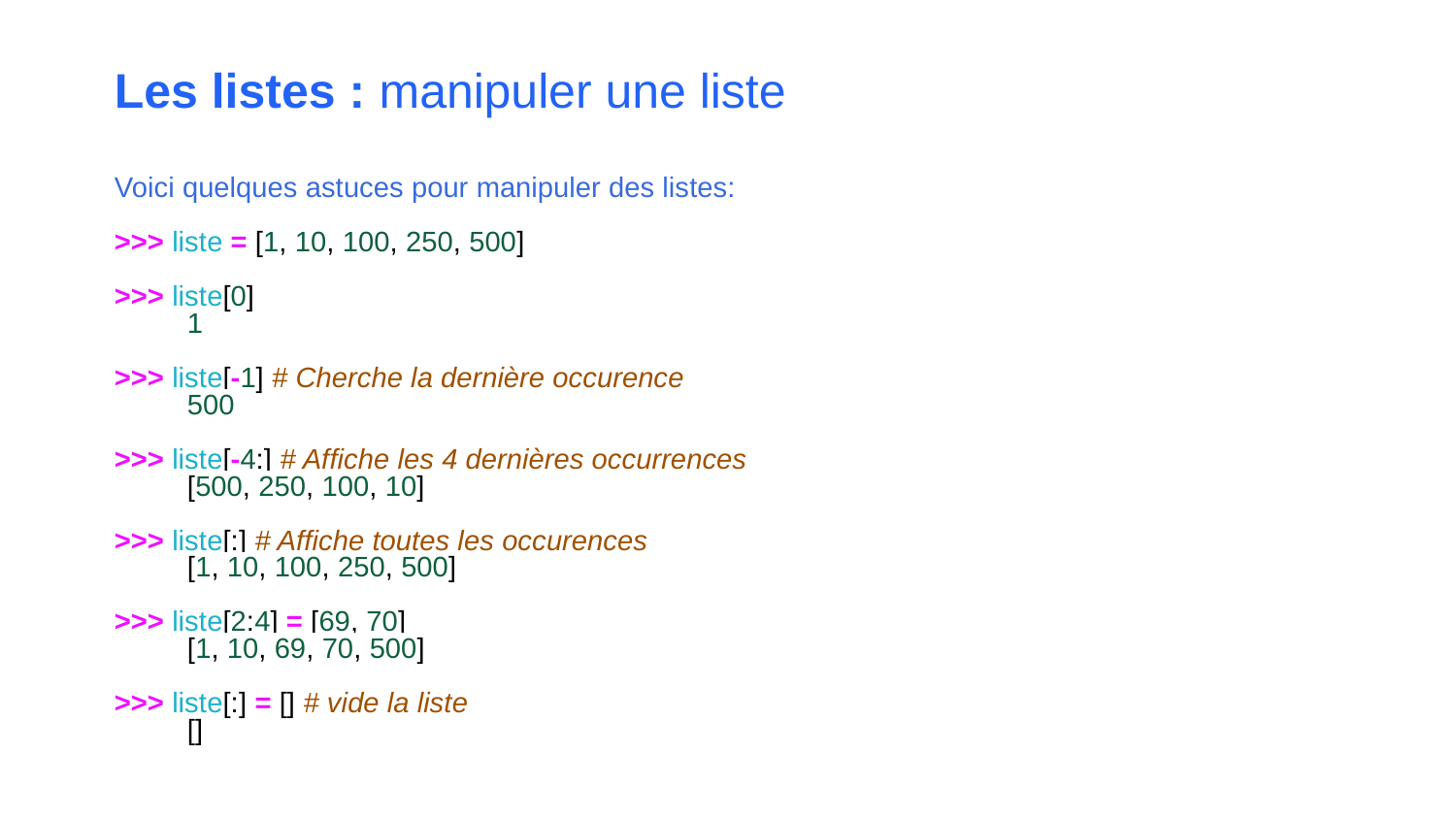

Les listes : manipuler une liste
Voici quelques astuces pour manipuler des listes:

>>> liste = [1, 10, 100, 250, 500]
>>> liste[0]
1
>>> liste[-1] # Cherche la dernière occurence
500
>>> liste[-4:] # Affiche les 4 dernières occurrences
[500, 250, 100, 10]
>>> liste[:] # Affiche toutes les occurences
[1, 10, 100, 250, 500]
>>> liste[2:4] = [69, 70]
[1, 10, 69, 70, 500]
>>> liste[:] = [] # vide la liste
[]